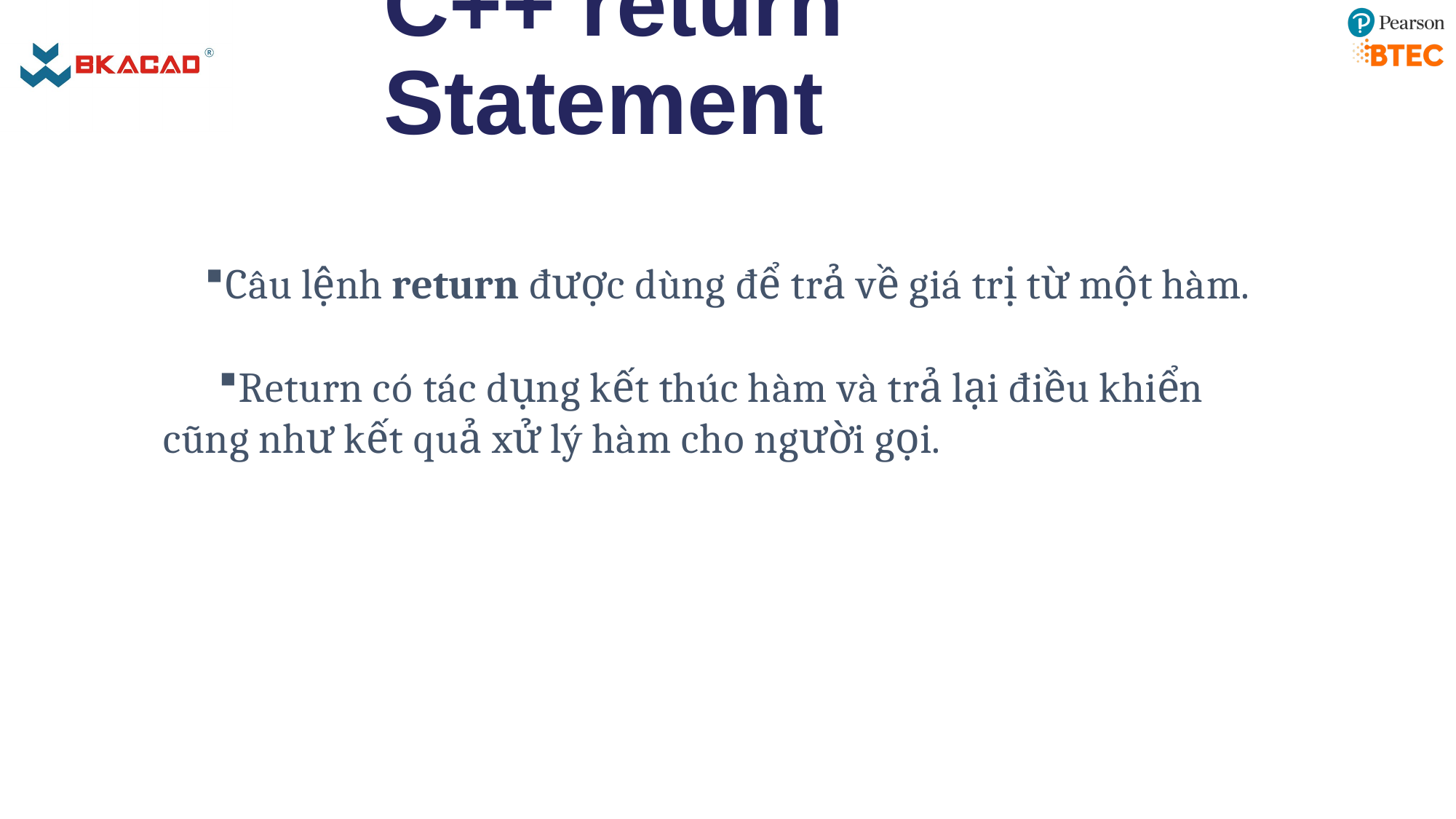

# C++ return Statement
Câu lệnh return được dùng để trả về giá trị từ một hàm.
Return có tác dụng kết thúc hàm và trả lại điều khiển cũng như kết quả xử lý hàm cho người gọi.